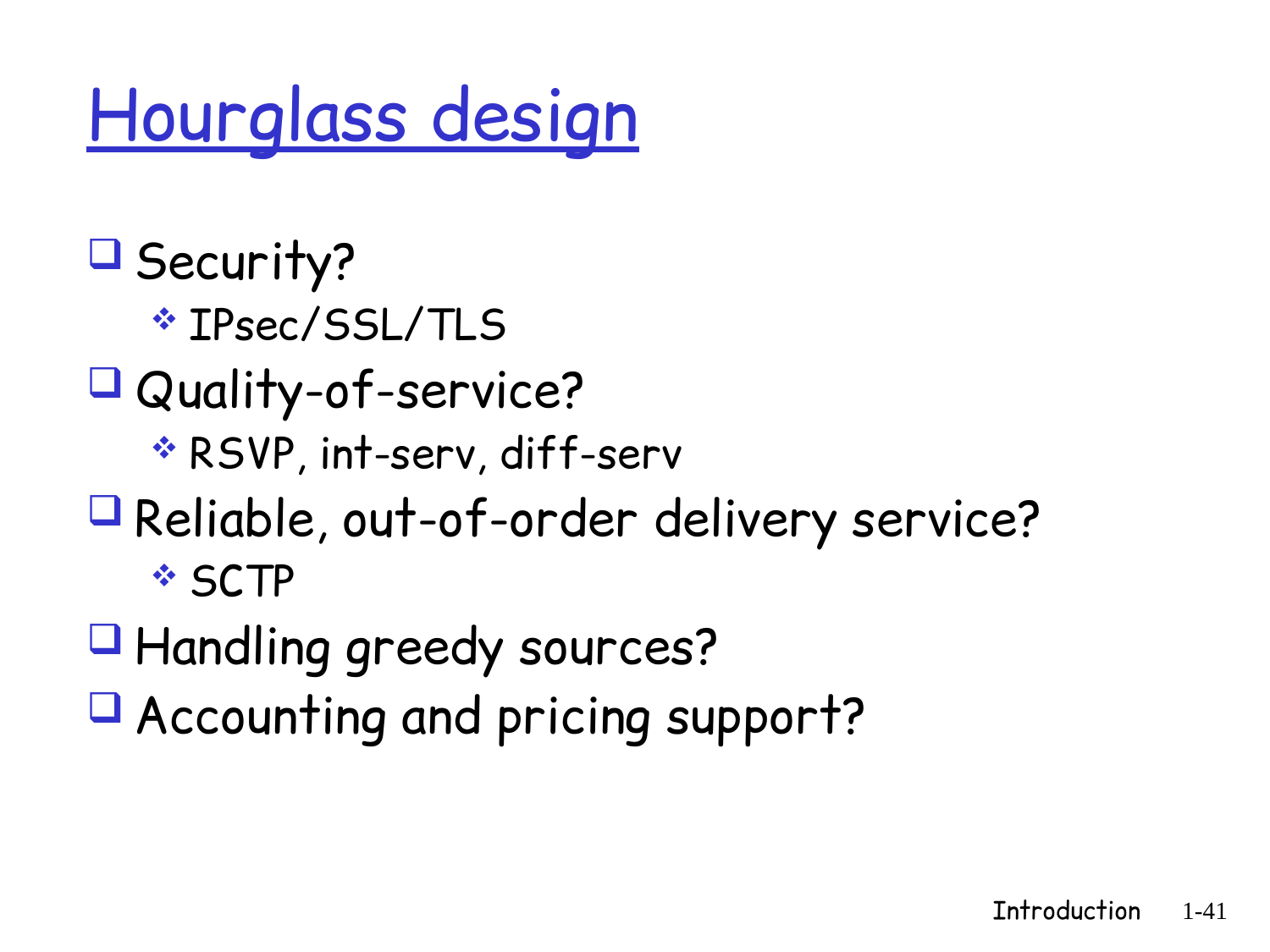

# Hourglass design
Security?
IPsec/SSL/TLS
Quality-of-service?
RSVP, int-serv, diff-serv
Reliable, out-of-order delivery service?
SCTP
Handling greedy sources?
Accounting and pricing support?
 Introduction
1-41